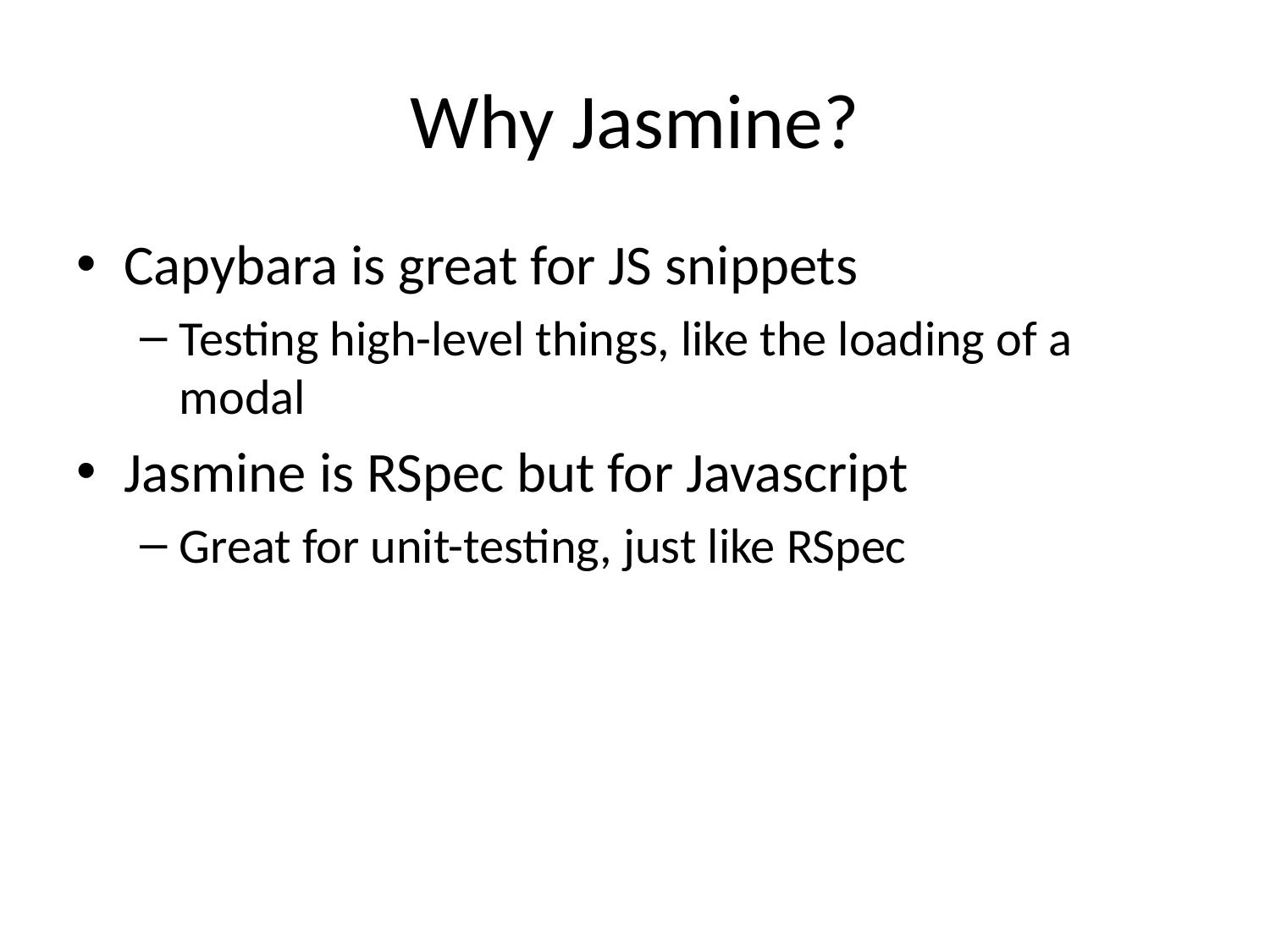

# Why Jasmine?
Capybara is great for JS snippets
Testing high-level things, like the loading of a modal
Jasmine is RSpec but for Javascript
Great for unit-testing, just like RSpec